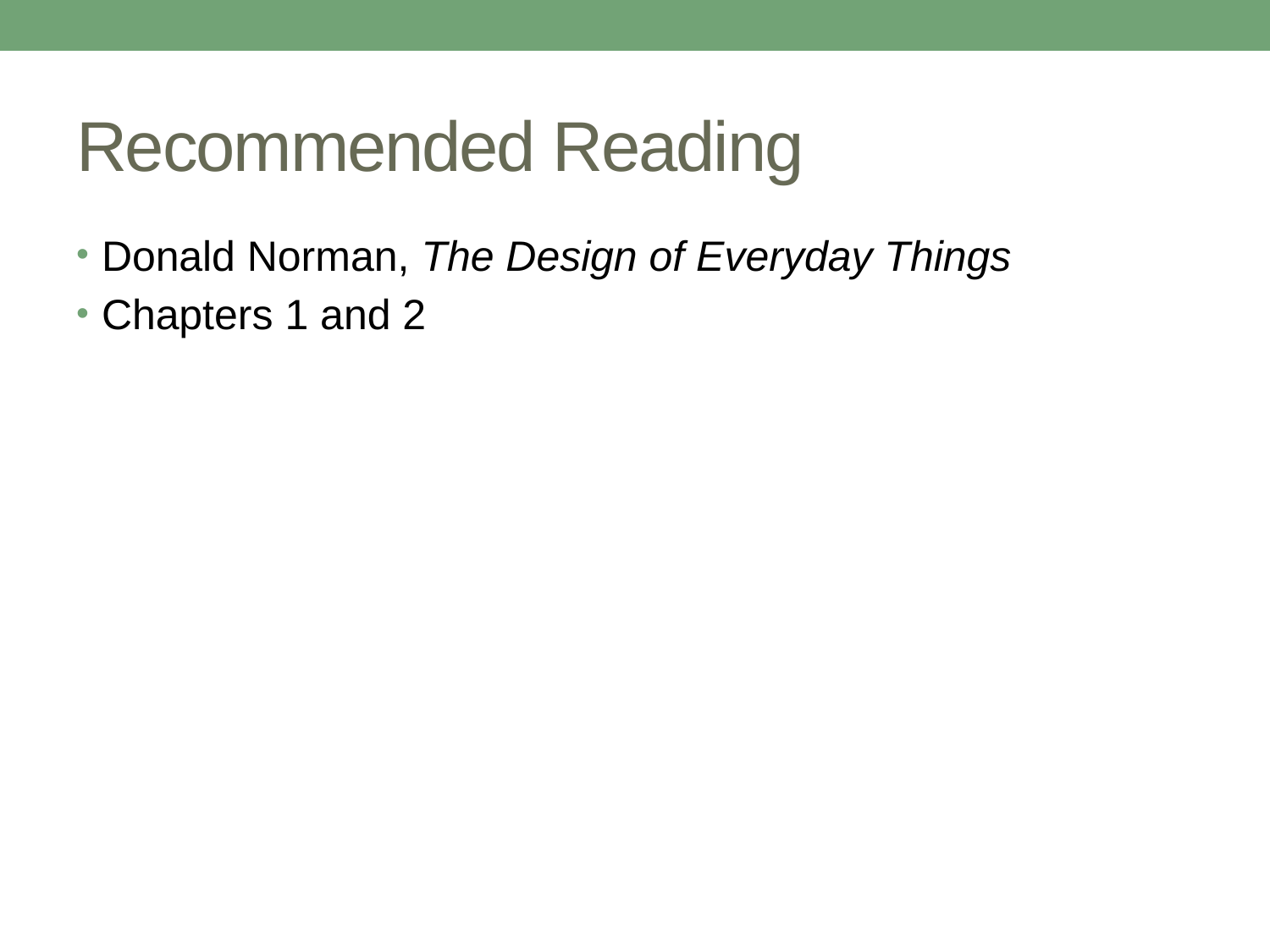

# Recommended Reading
Donald Norman, The Design of Everyday Things
Chapters 1 and 2